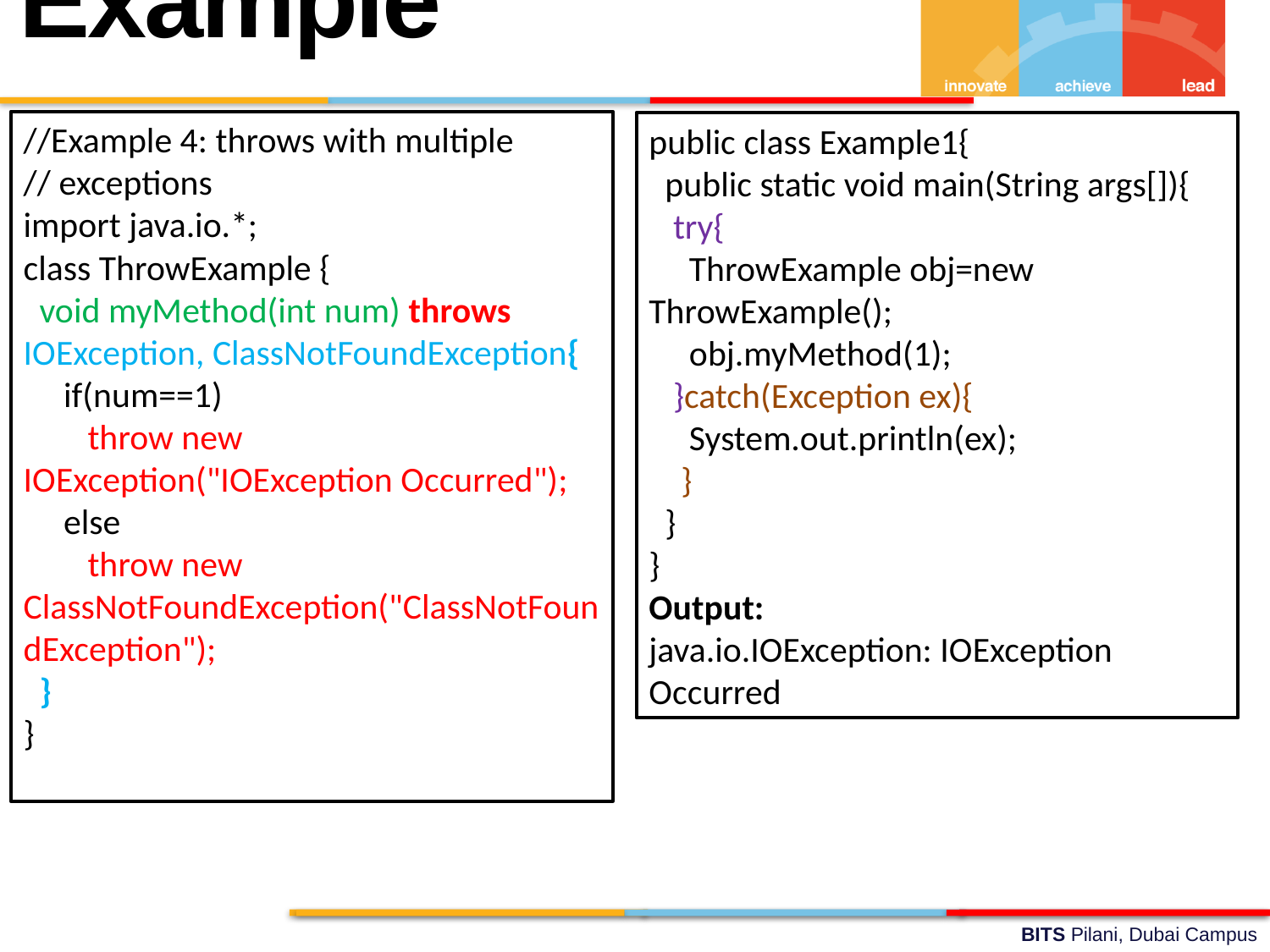

Example
//Example 4: throws with multiple
// exceptions
import java.io.*;
class ThrowExample {
  void myMethod(int num) throws IOException, ClassNotFoundException{
     if(num==1)
        throw new IOException("IOException Occurred");
     else
        throw new ClassNotFoundException("ClassNotFoundException");
  }
}

public class Example1{
  public static void main(String args[]){
   try{
     ThrowExample obj=new ThrowExample();
     obj.myMethod(1);
   }catch(Exception ex){
     System.out.println(ex);
    }
  }
}
Output:
java.io.IOException: IOException Occurred